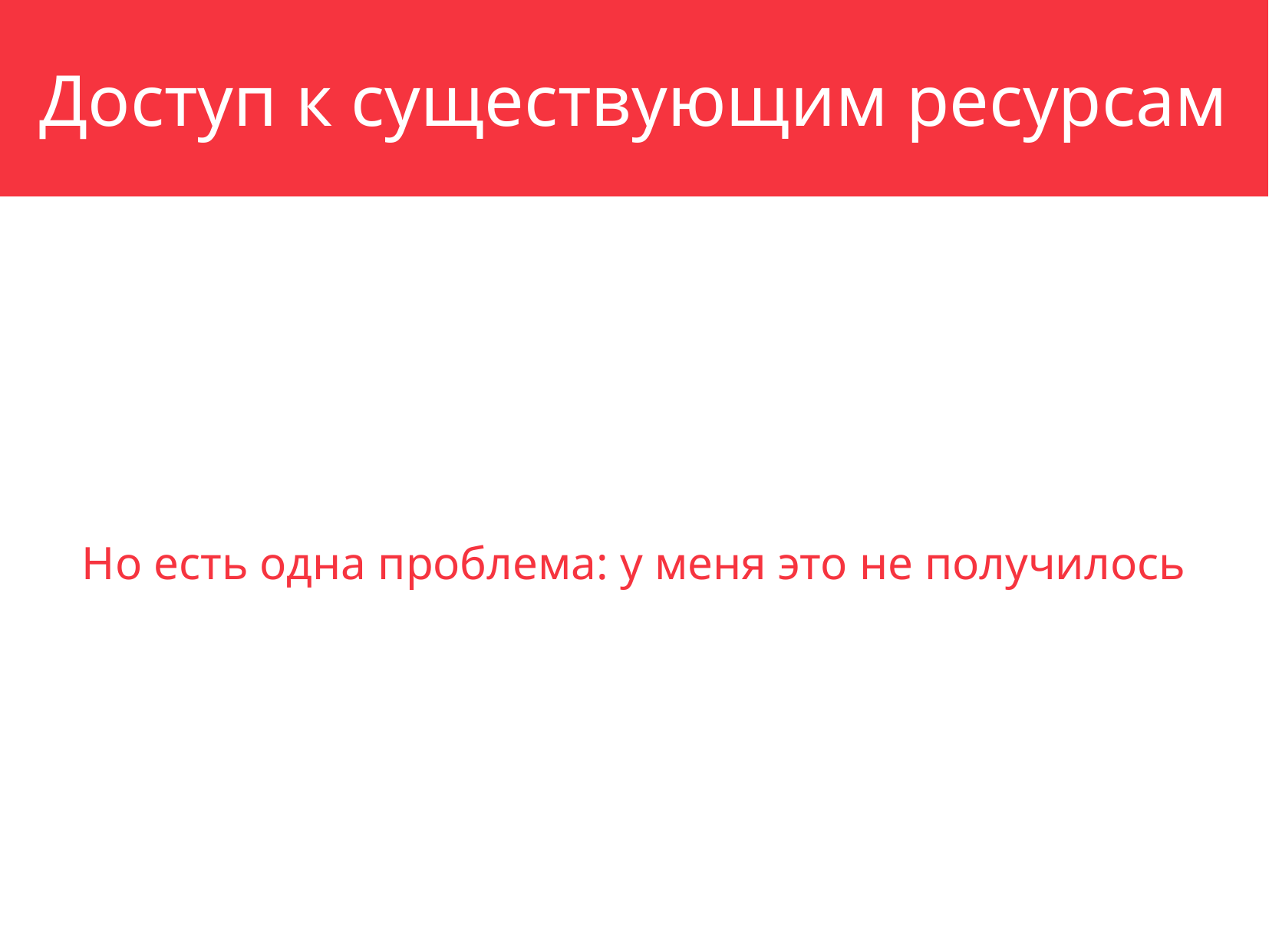

Доступ к существующим ресурсам
Но есть одна проблема: у меня это не получилось